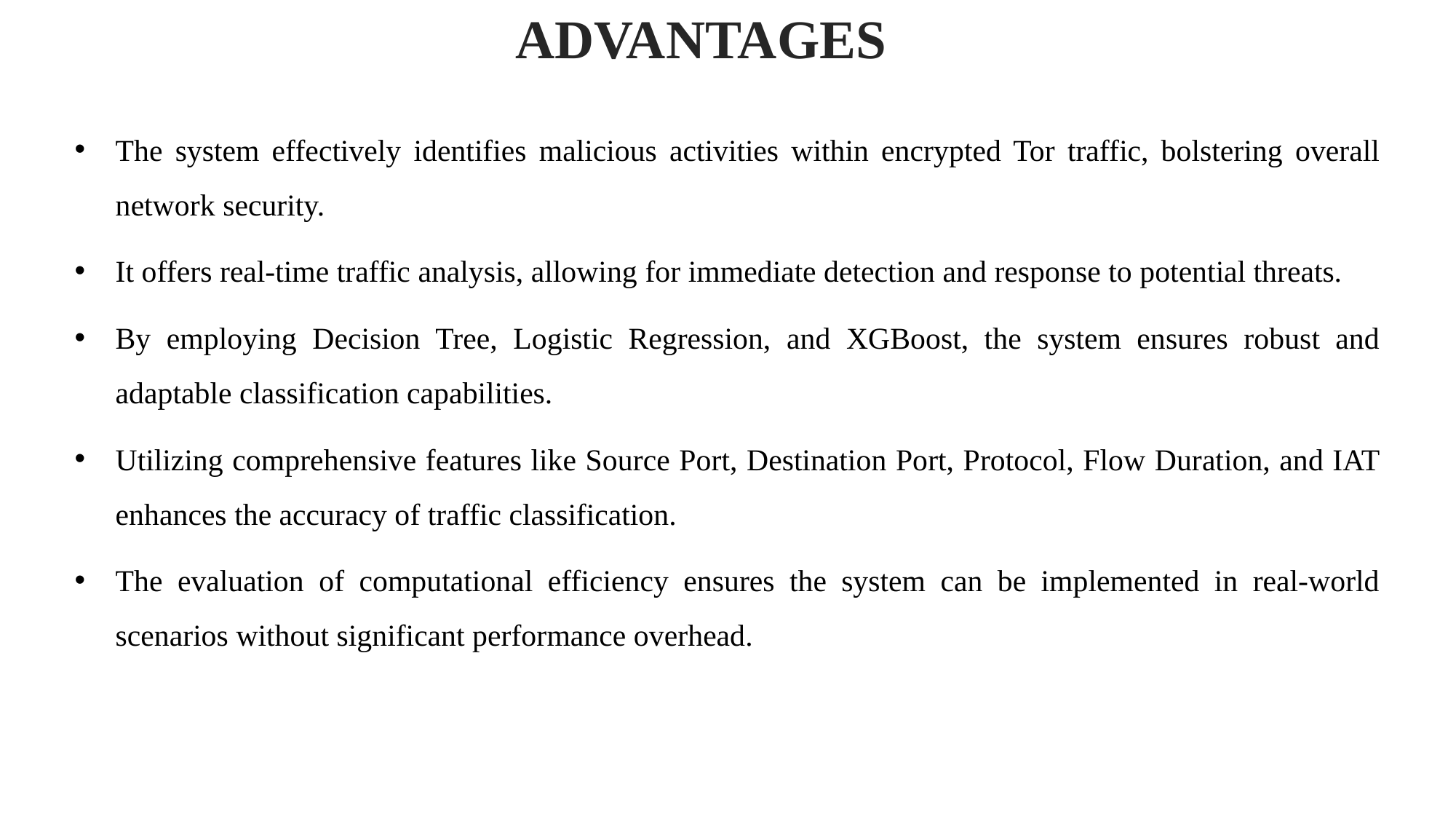

ADVANTAGES
The system effectively identifies malicious activities within encrypted Tor traffic, bolstering overall network security.
It offers real-time traffic analysis, allowing for immediate detection and response to potential threats.
By employing Decision Tree, Logistic Regression, and XGBoost, the system ensures robust and adaptable classification capabilities.
Utilizing comprehensive features like Source Port, Destination Port, Protocol, Flow Duration, and IAT enhances the accuracy of traffic classification.
The evaluation of computational efficiency ensures the system can be implemented in real-world scenarios without significant performance overhead.